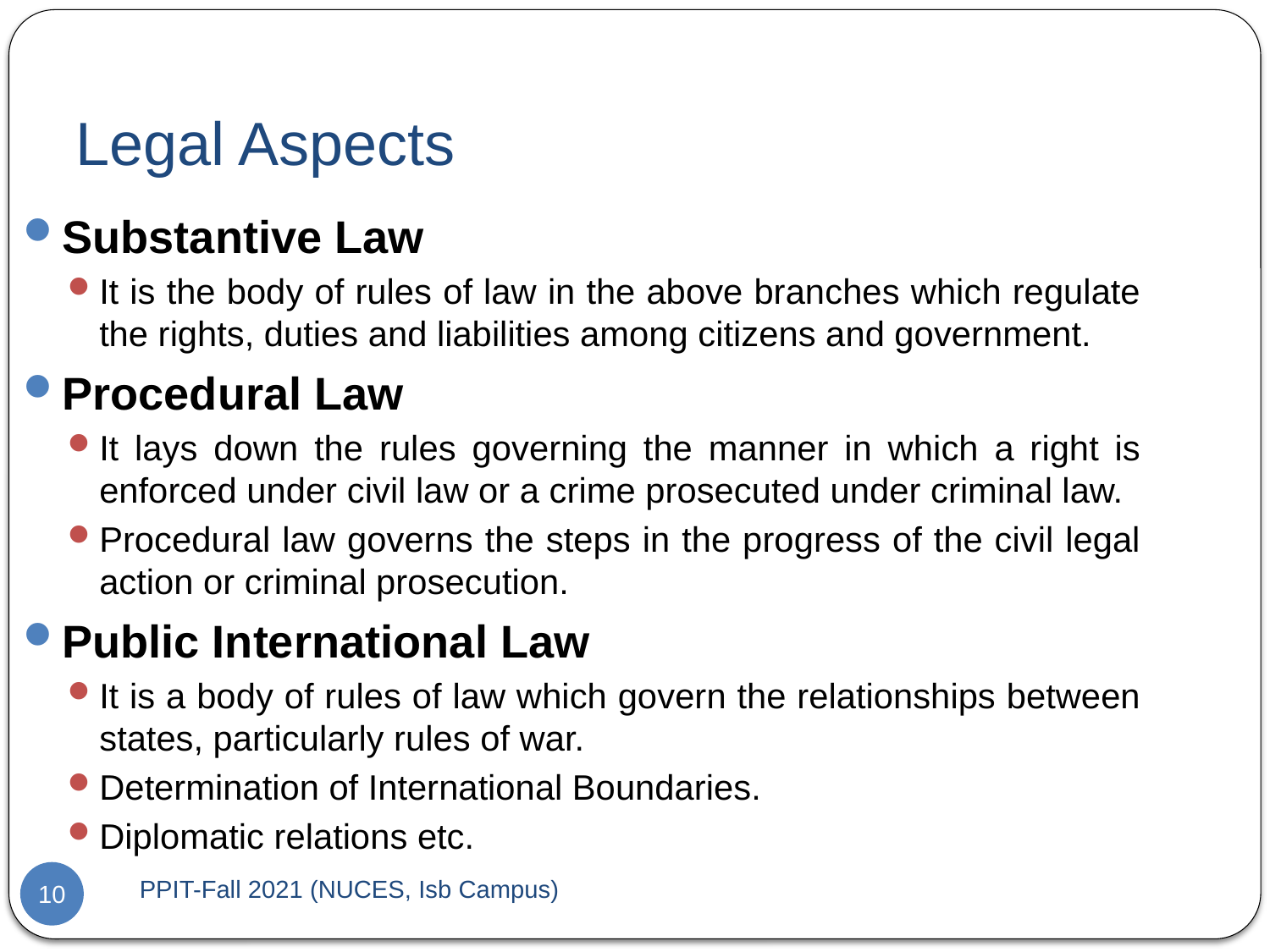

# Legal Aspects
Substantive Law
It is the body of rules of law in the above branches which regulate the rights, duties and liabilities among citizens and government.
Procedural Law
It lays down the rules governing the manner in which a right is enforced under civil law or a crime prosecuted under criminal law.
Procedural law governs the steps in the progress of the civil legal action or criminal prosecution.
Public International Law
It is a body of rules of law which govern the relationships between states, particularly rules of war.
Determination of International Boundaries.
Diplomatic relations etc.
PPIT-Fall 2021 (NUCES, Isb Campus)
10